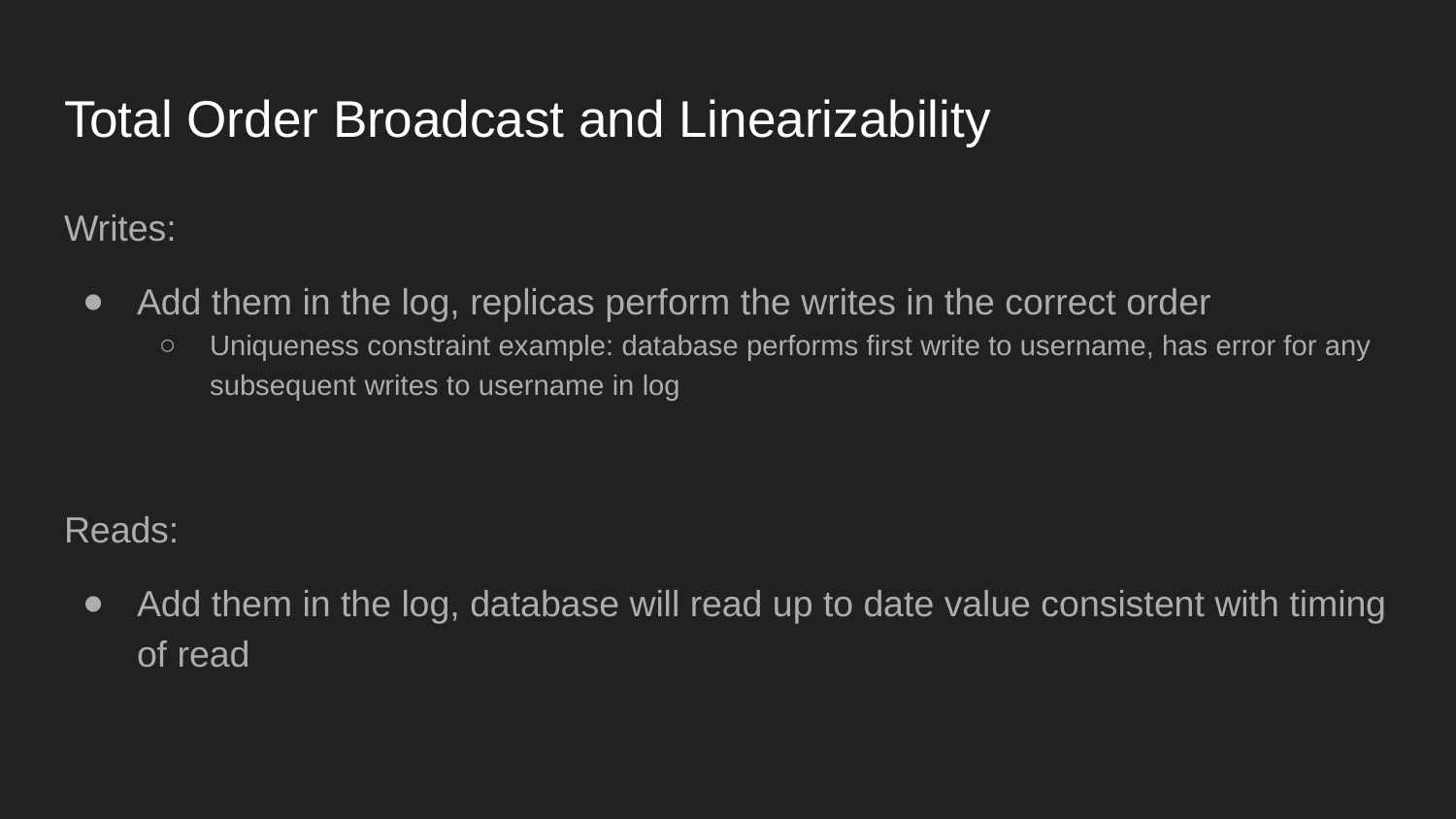

# Total Order Broadcast and Linearizability
Writes:
Add them in the log, replicas perform the writes in the correct order
Uniqueness constraint example: database performs first write to username, has error for any subsequent writes to username in log

Reads:
Add them in the log, database will read up to date value consistent with timing of read